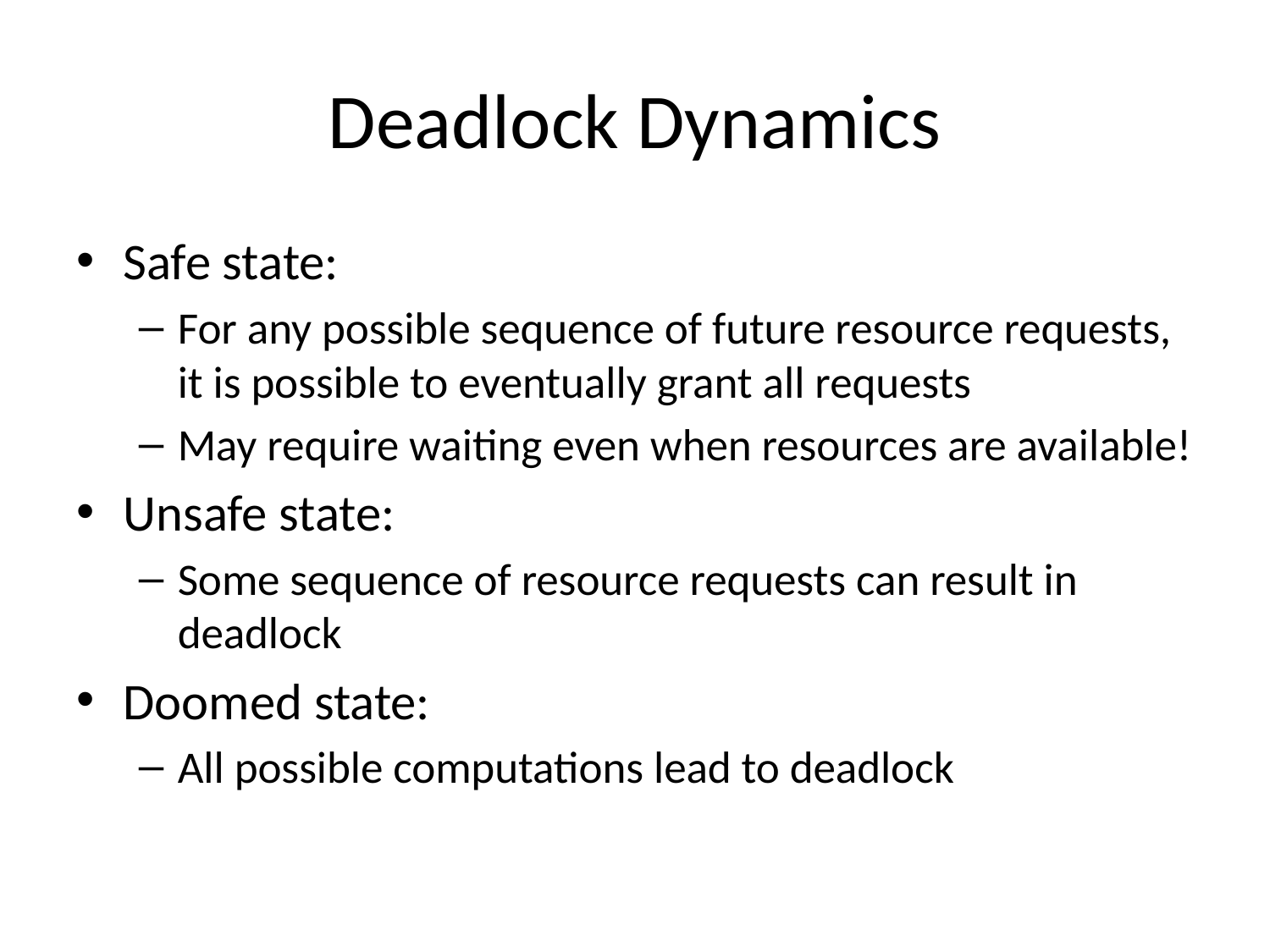

# Deadlock Dynamics
Safe state:
For any possible sequence of future resource requests, it is possible to eventually grant all requests
May require waiting even when resources are available!
Unsafe state:
Some sequence of resource requests can result in deadlock
Doomed state:
All possible computations lead to deadlock